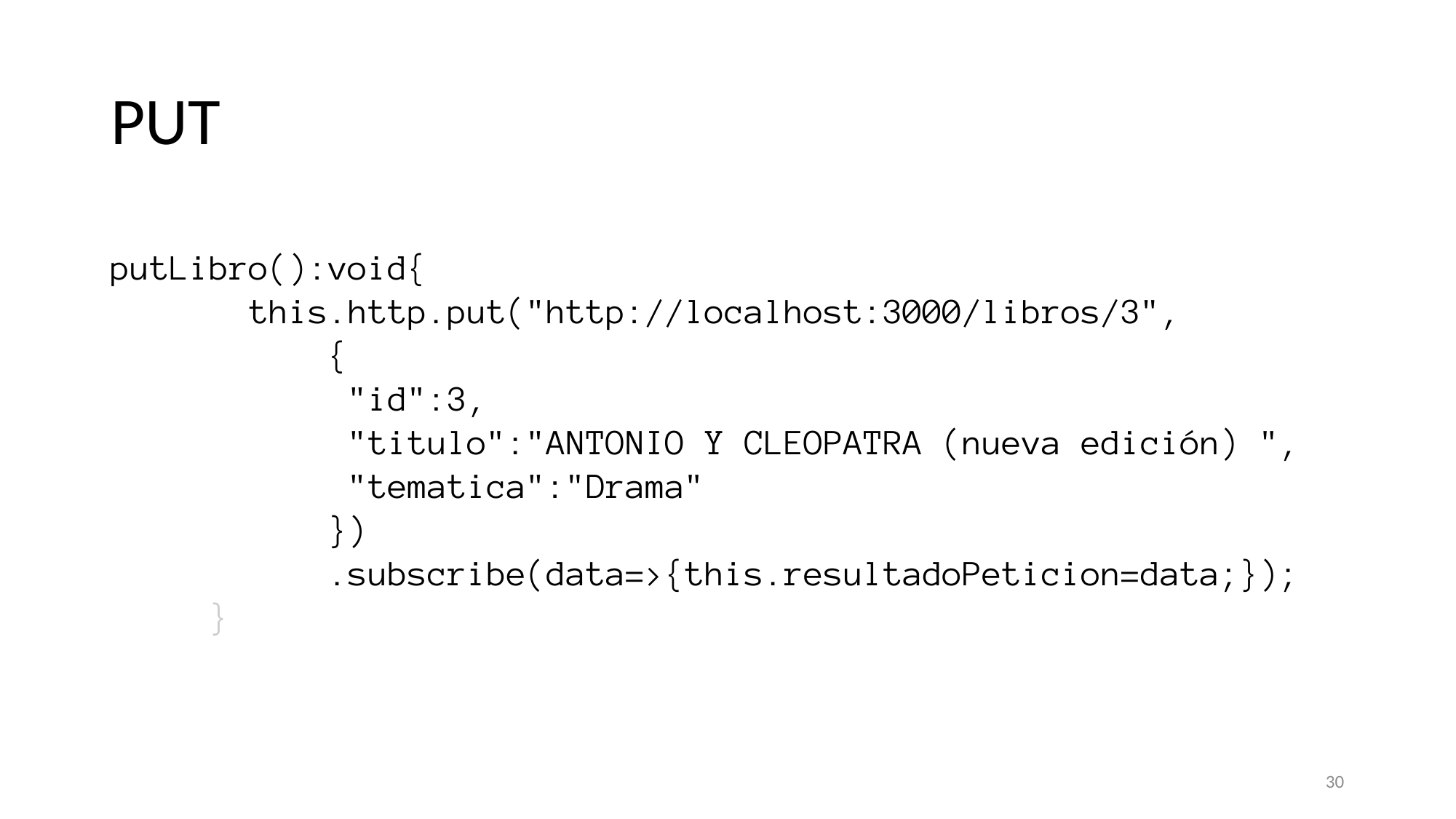

# PUT
putLibro():void{
       this.http.put("http://localhost:3000/libros/3",
           {
            "id":3,
            "titulo":"ANTONIO Y CLEOPATRA (nueva edición) ",
            "tematica":"Drama"
           })
           .subscribe(data=>{this.resultadoPeticion=data;});
     }
30